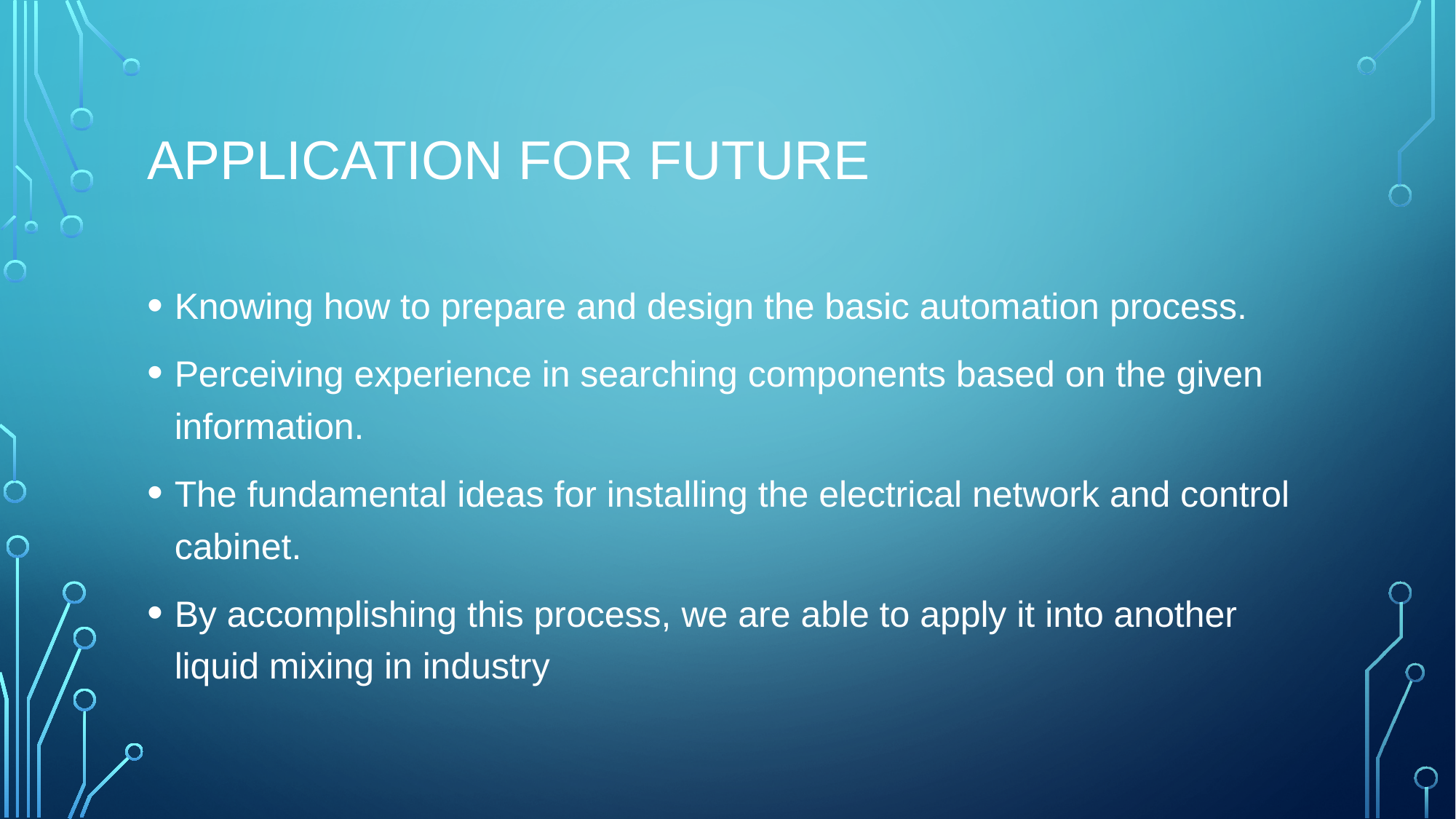

# Application for future
Knowing how to prepare and design the basic automation process.
Perceiving experience in searching components based on the given information.
The fundamental ideas for installing the electrical network and control cabinet.
By accomplishing this process, we are able to apply it into another liquid mixing in industry